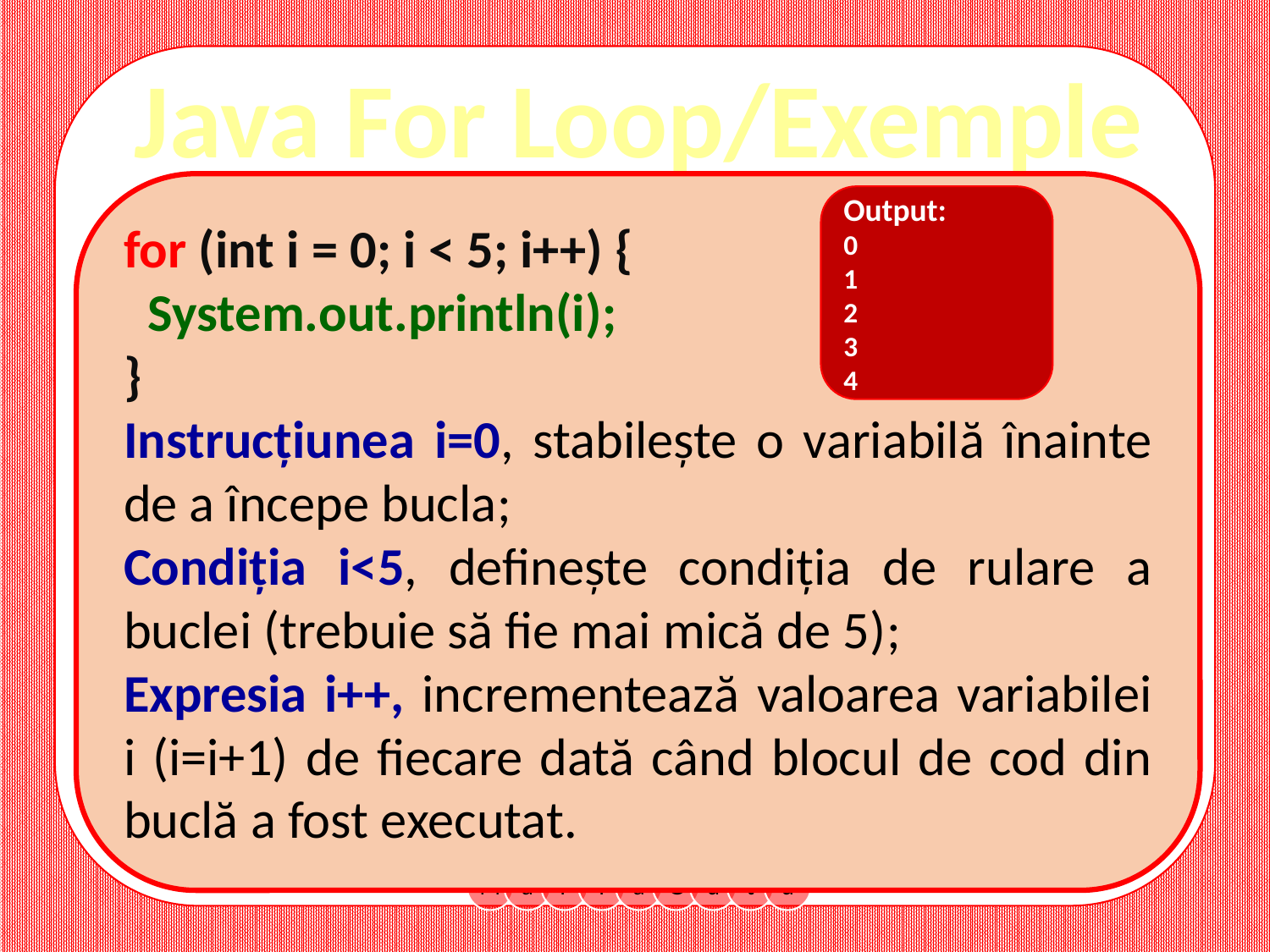

Java For Loop/Exemple

for (int i = 0; i < 5; i++) {
  System.out.println(i);
}
Instrucțiunea i=0, stabilește o variabilă înainte de a începe bucla;
Condiția i<5, definește condiția de rulare a buclei (trebuie să fie mai mică de 5);
Expresia i++, incrementează valoarea variabilei i (i=i+1) de fiecare dată când blocul de cod din buclă a fost executat.
Output:
0
1
2
3
4
M
a
r
i
a
G
u
t
u